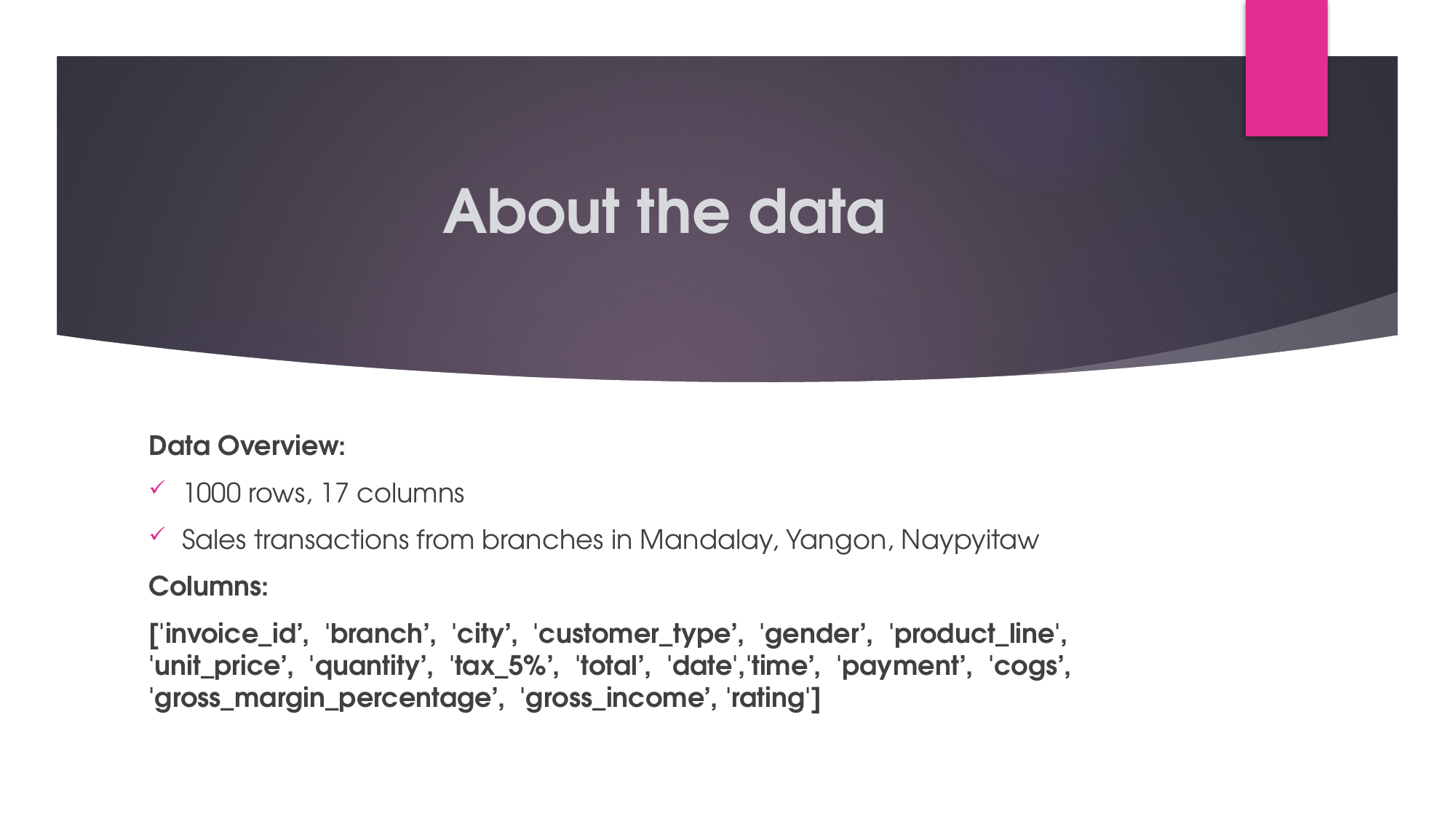

# About the data
Data Overview:
1000 rows, 17 columns
Sales transactions from branches in Mandalay, Yangon, Naypyitaw
Columns:
['invoice_id’,  'branch’,  'city’,  'customer_type’,  'gender’,  'product_line', 'unit_price’,  'quantity’,  'tax_5%’,  'total’,  'date','time’,  'payment’,  'cogs’,  'gross_margin_percentage’,  'gross_income’, 'rating']